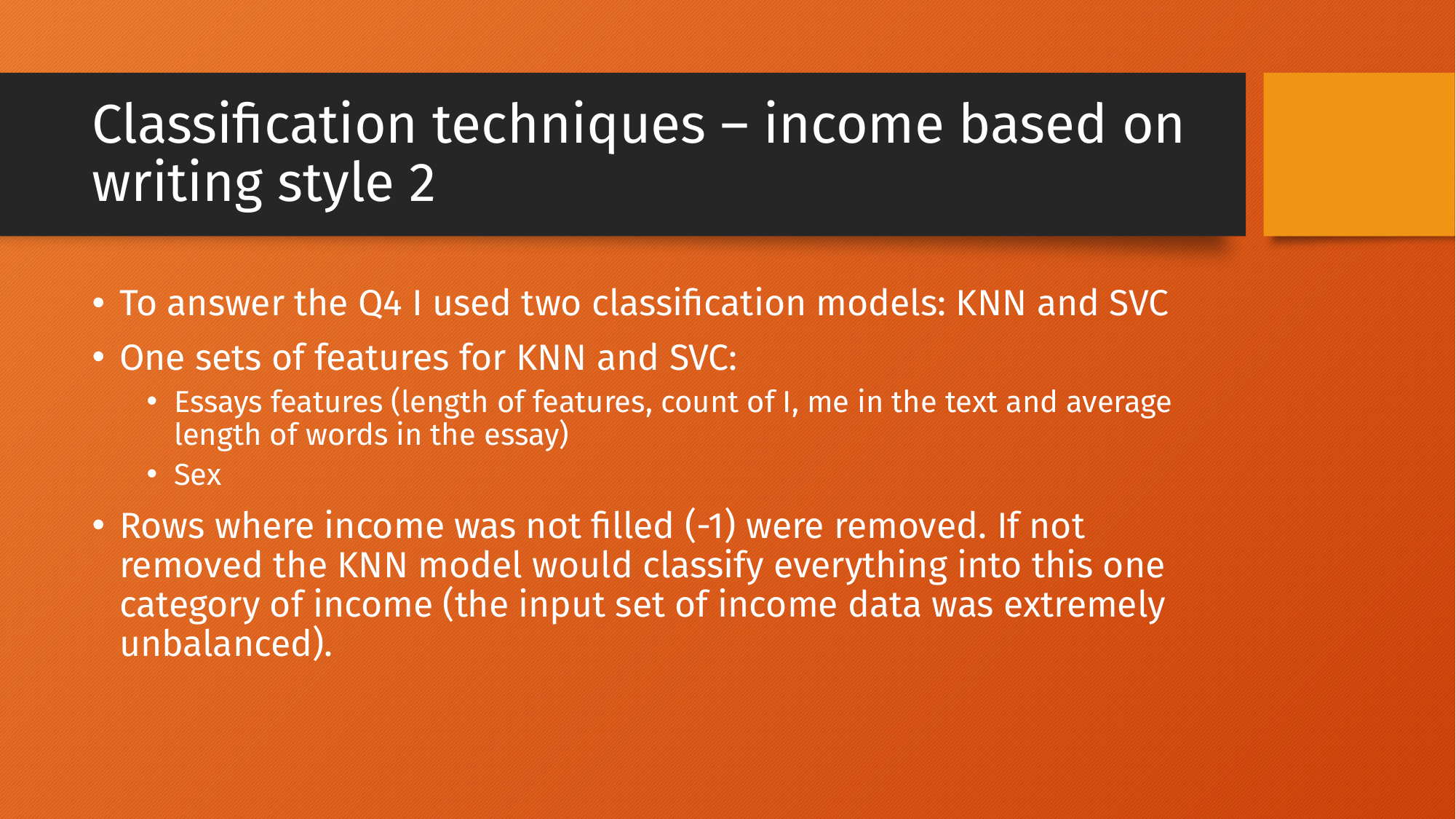

# Classification techniques – income based on writing style 2
To answer the Q4 I used two classification models: KNN and SVC
One sets of features for KNN and SVC:
Essays features (length of features, count of I, me in the text and average length of words in the essay)
Sex
Rows where income was not filled (-1) were removed. If not removed the KNN model would classify everything into this one category of income (the input set of income data was extremely unbalanced).